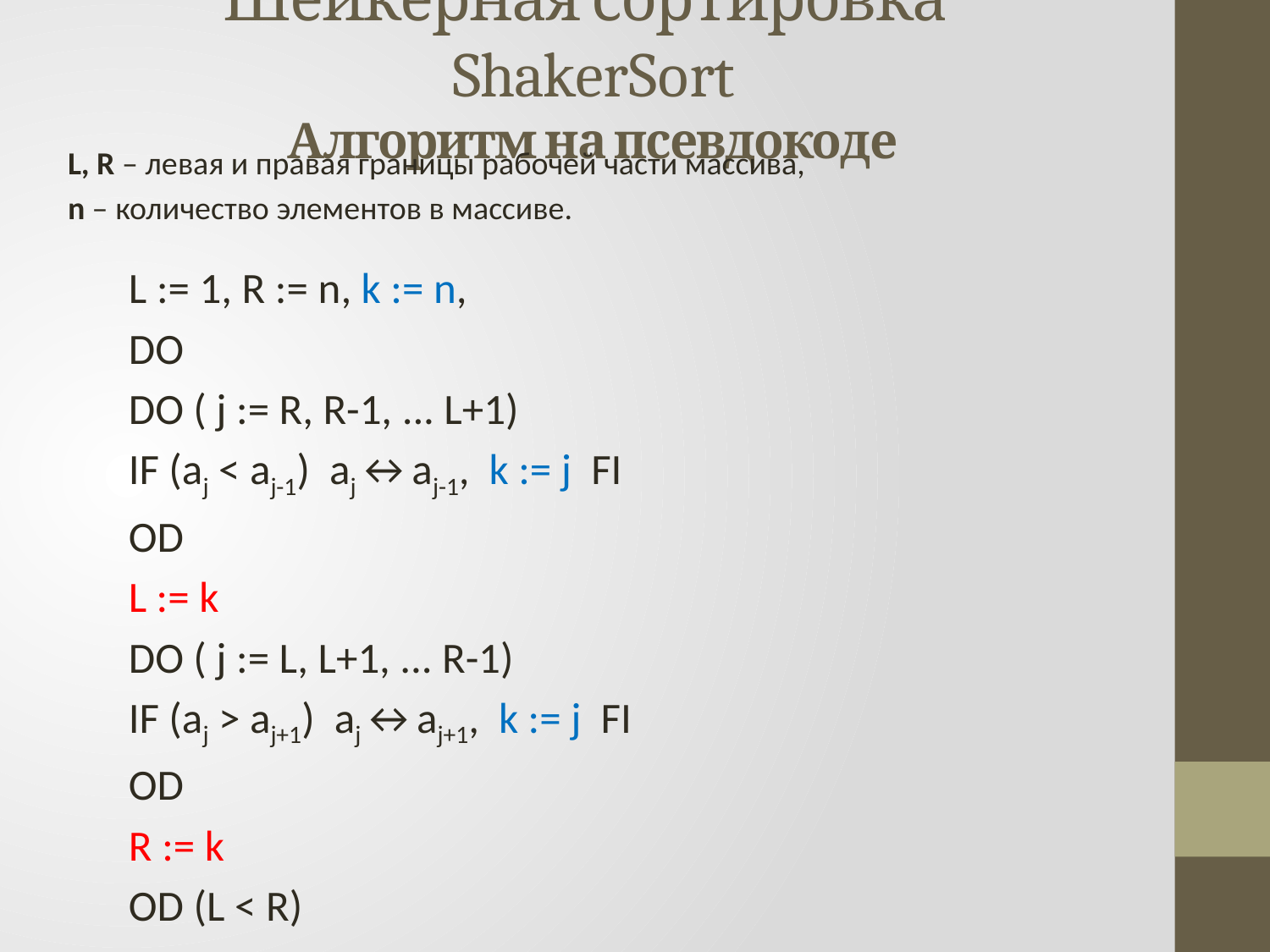

# Шейкерная сортировка  ShakerSort Алгоритм на псевдокоде
L, R – левая и правая границы рабочей части массива,
n – количество элементов в массиве.

	L := 1, R := n, k := n,
	DO
		DO ( j := R, R-1, ... L+1)
			IF (aj < aj-1)  aj↔aj-1,  k := j  FI
		OD
		L := k
		DO ( j := L, L+1, ... R-1)
			IF (aj > aj+1)  aj↔aj+1,  k := j  FI
		OD
		R := k
	OD (L < R)